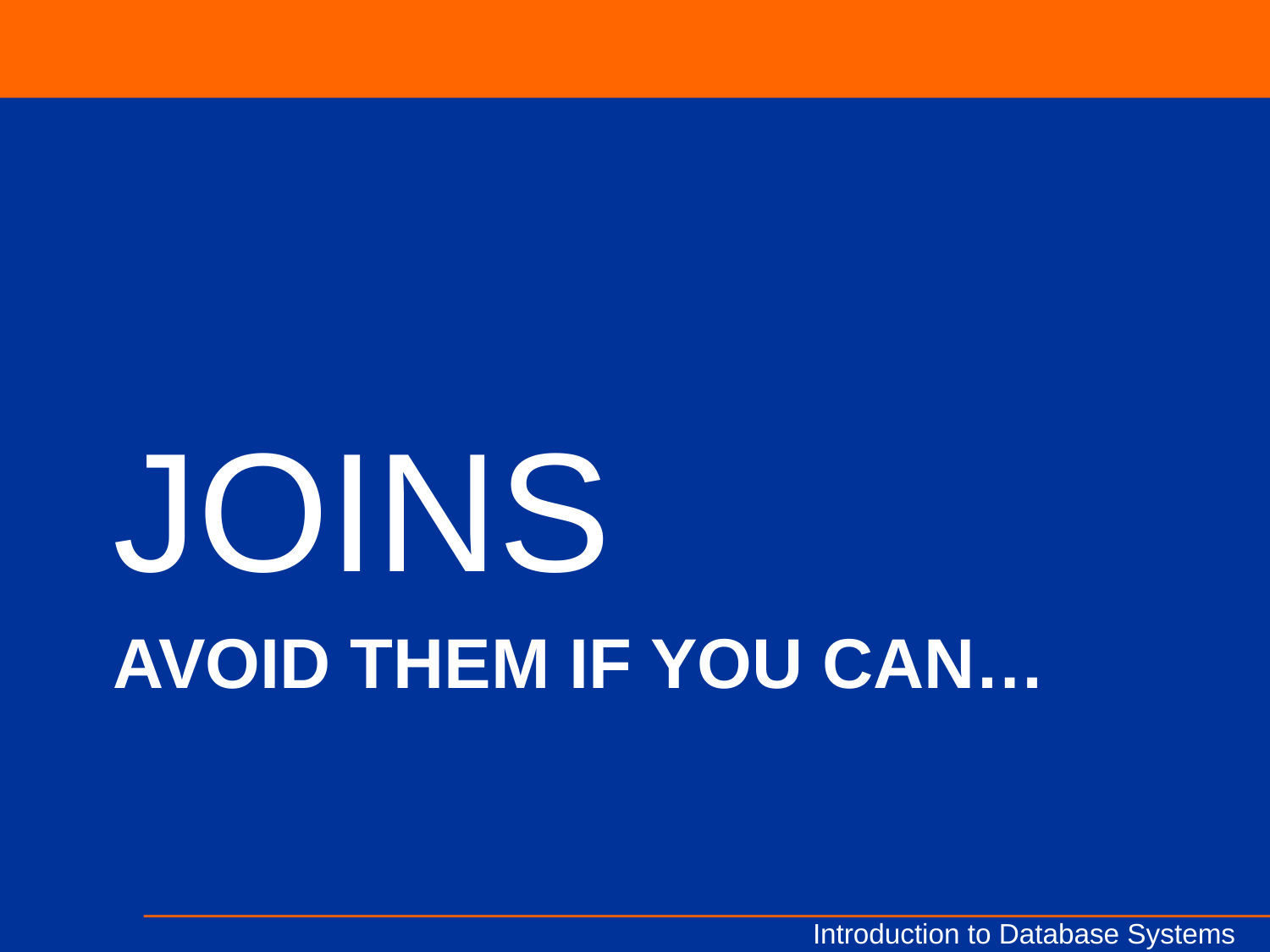

JOINS
# Avoid them if you can…
Introduction to Database Systems